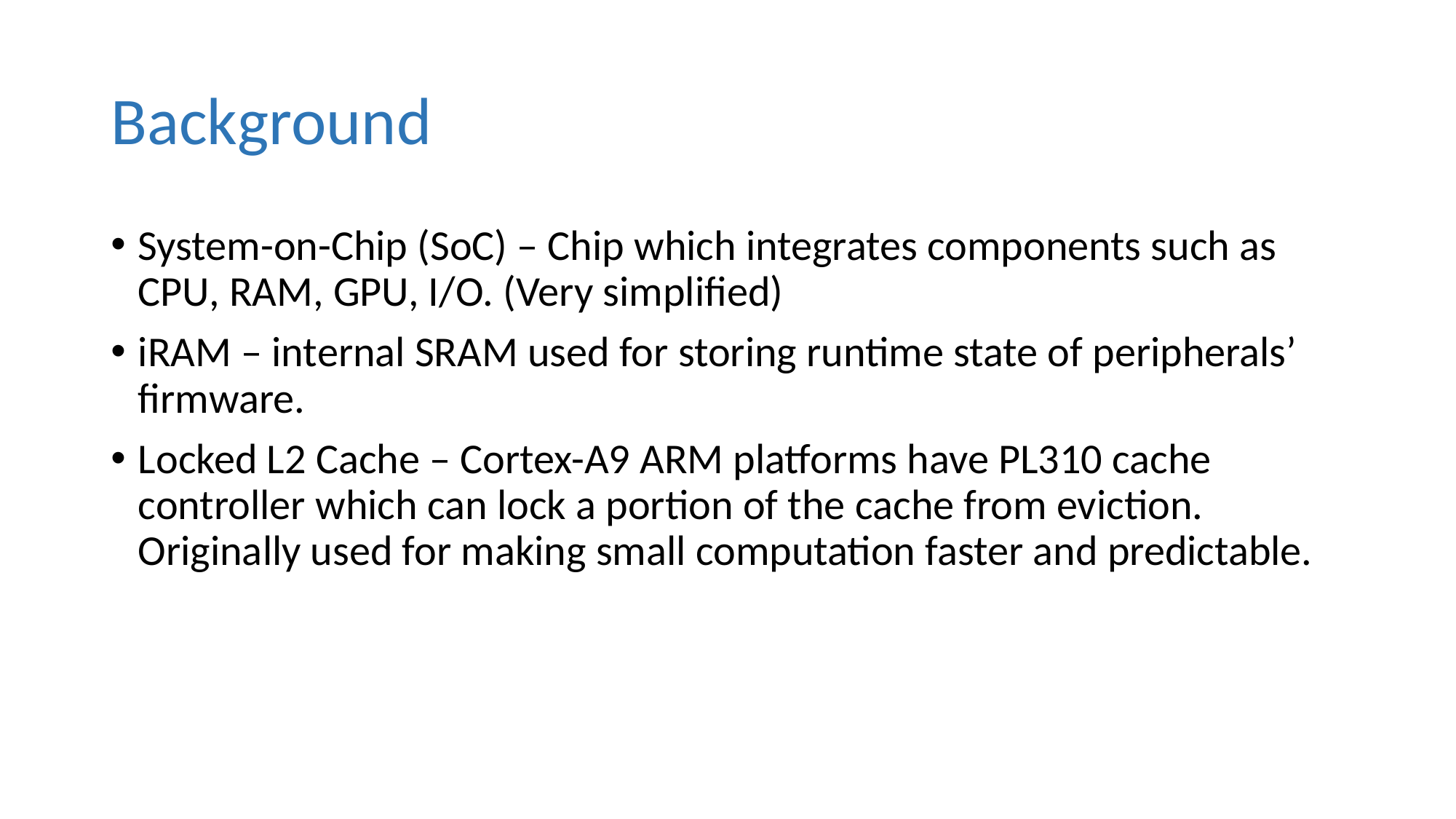

# Background
System-on-Chip (SoC) – Chip which integrates components such as CPU, RAM, GPU, I/O. (Very simplified)
iRAM – internal SRAM used for storing runtime state of peripherals’ firmware.
Locked L2 Cache – Cortex-A9 ARM platforms have PL310 cache controller which can lock a portion of the cache from eviction. Originally used for making small computation faster and predictable.